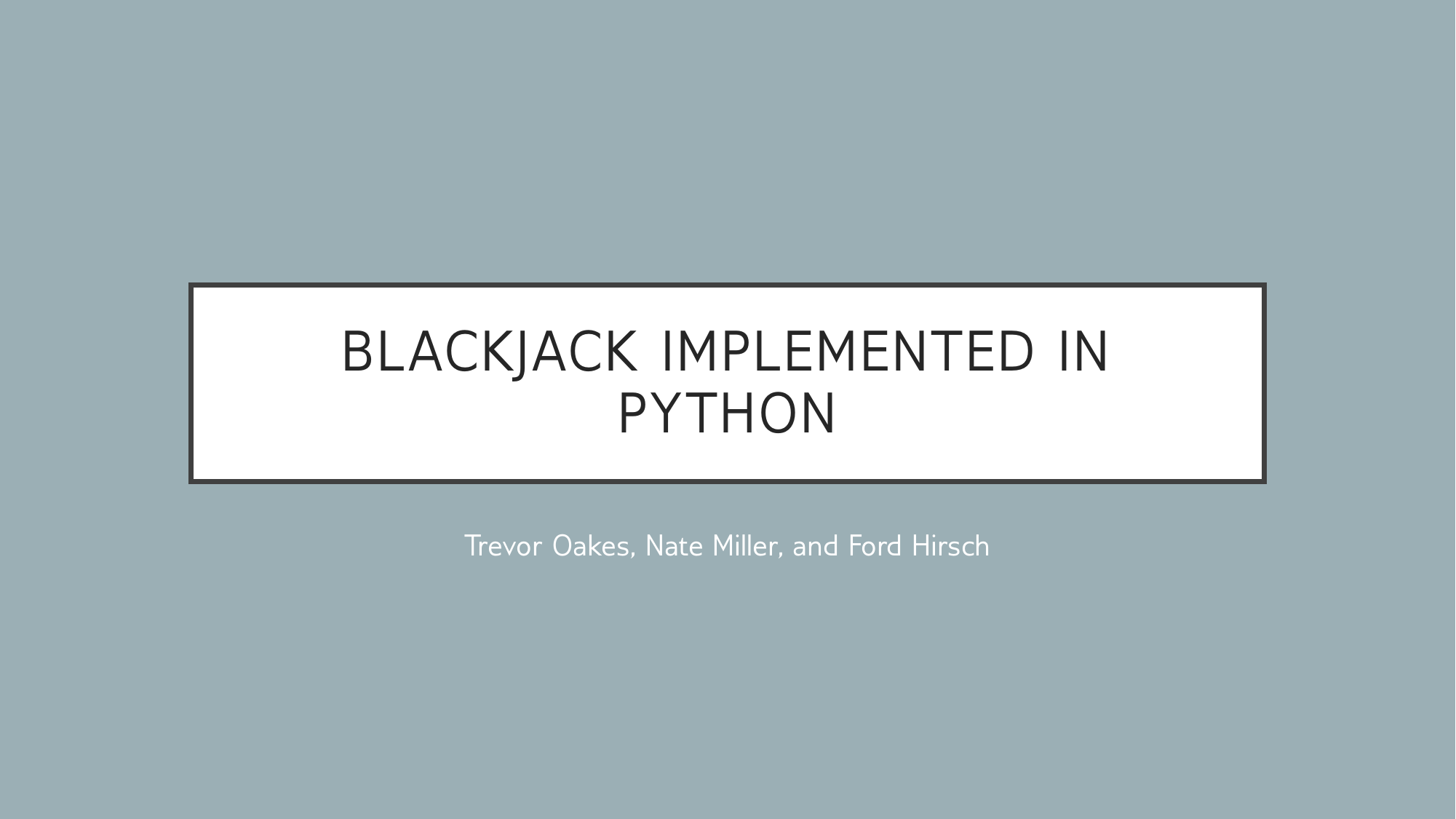

# BlackJack implemented in Python
Trevor Oakes, Nate Miller, and Ford Hirsch